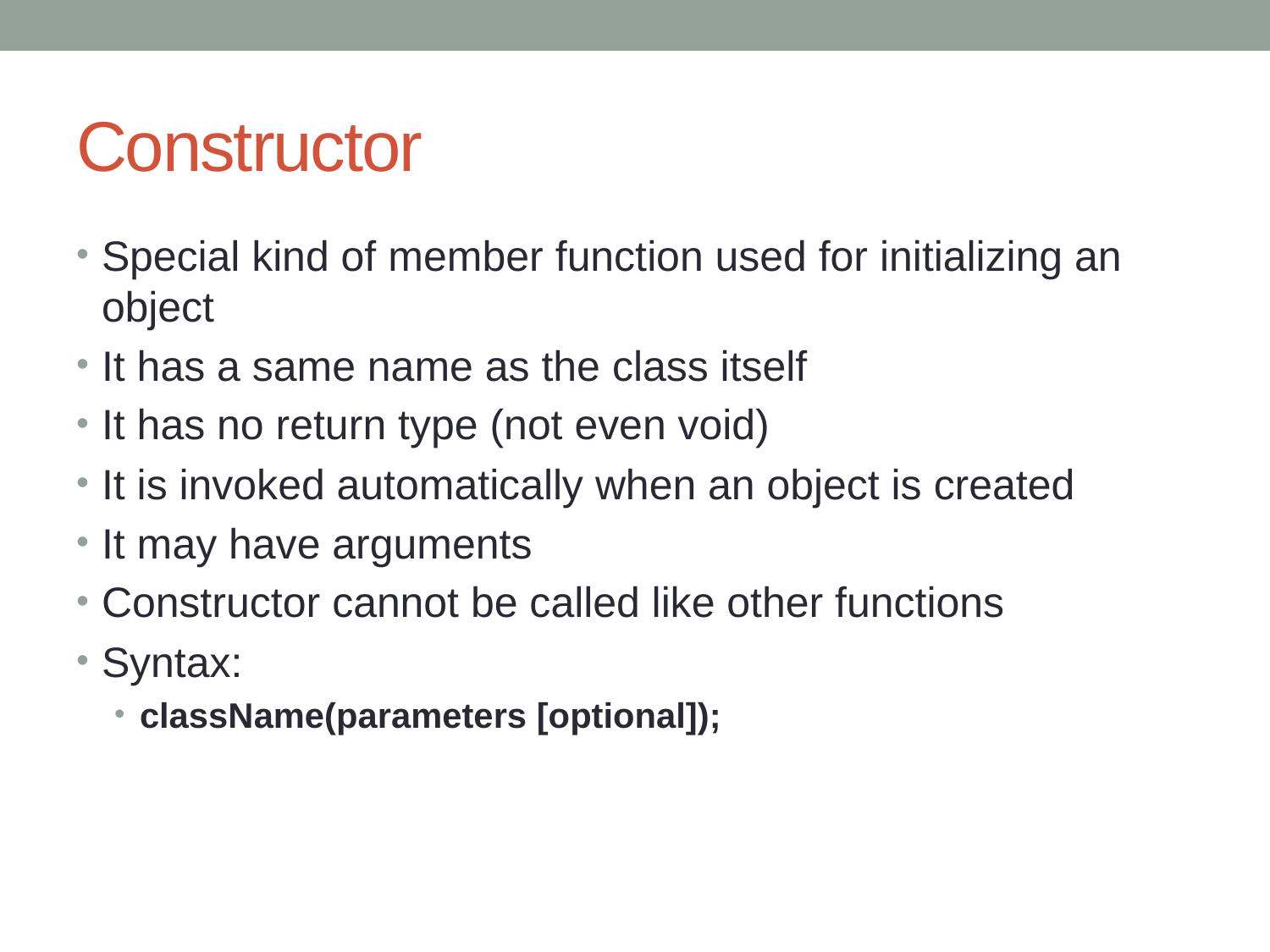

# Constructor
Special kind of member function used for initializing an object
It has a same name as the class itself
It has no return type (not even void)
It is invoked automatically when an object is created
It may have arguments
Constructor cannot be called like other functions
Syntax:
className(parameters [optional]);